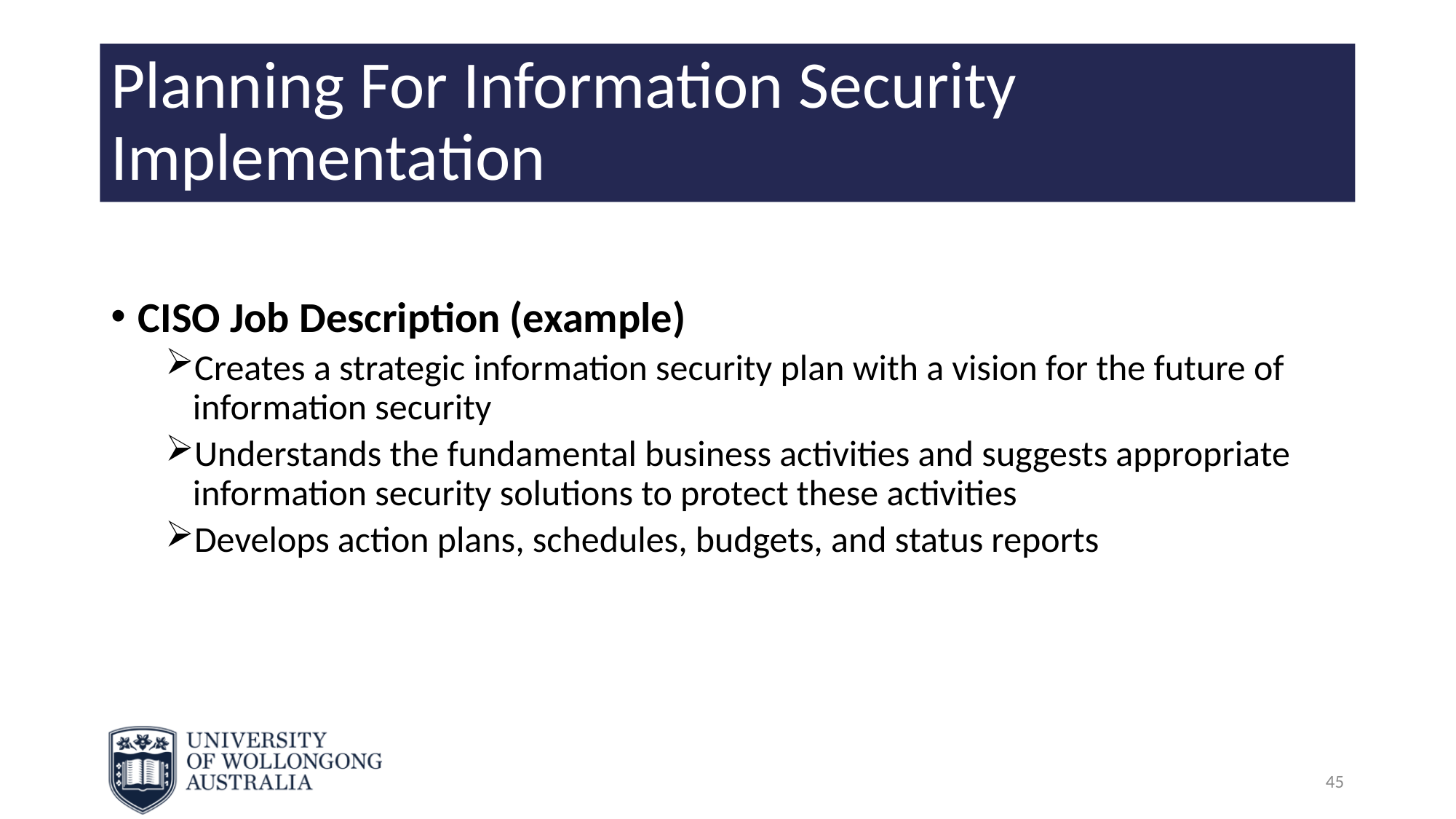

# Planning For Information Security Implementation
CISO Job Description (example)
Creates a strategic information security plan with a vision for the future of information security
Understands the fundamental business activities and suggests appropriate information security solutions to protect these activities
Develops action plans, schedules, budgets, and status reports

45